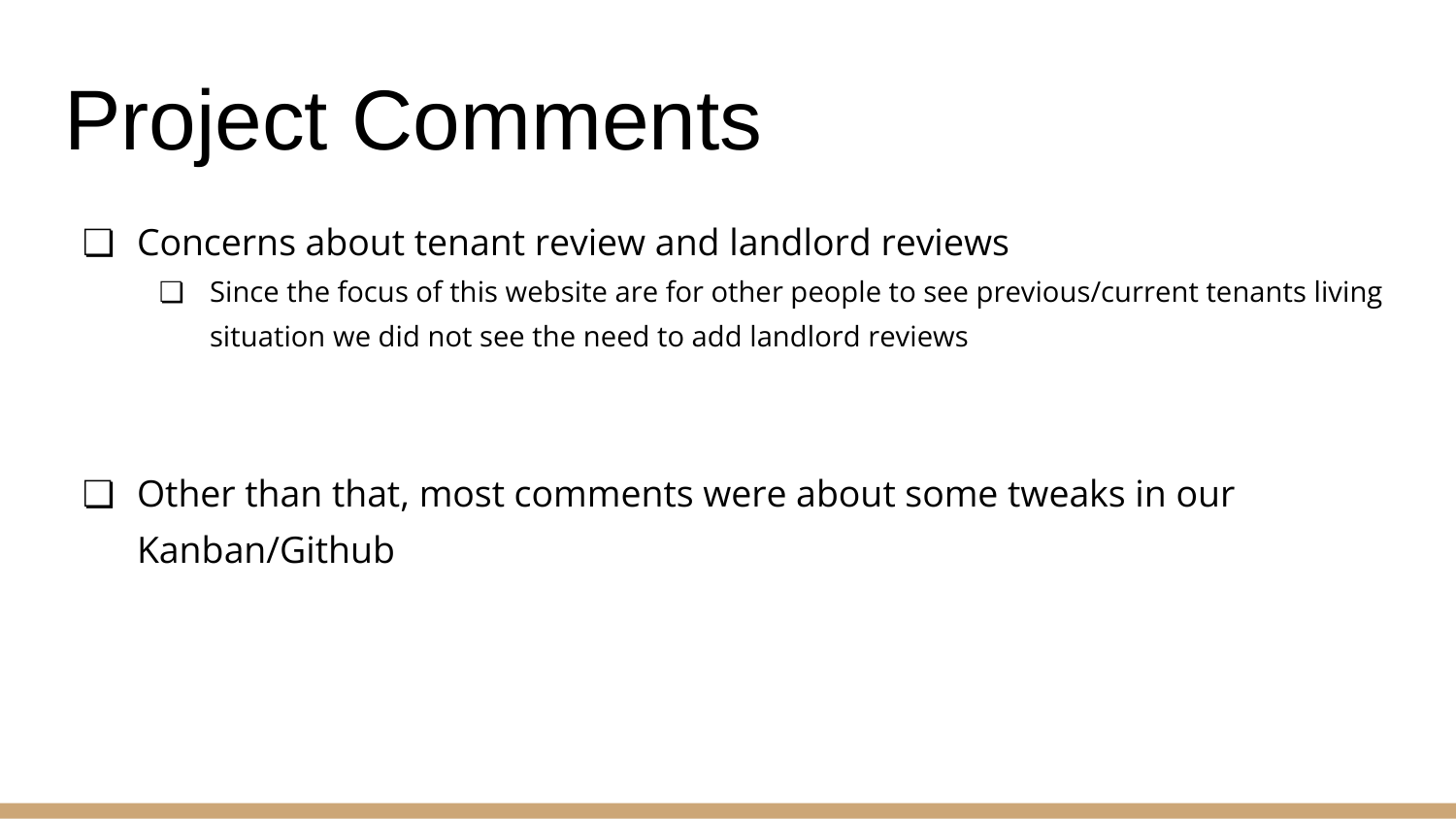

# Project Comments
Concerns about tenant review and landlord reviews
Since the focus of this website are for other people to see previous/current tenants living situation we did not see the need to add landlord reviews

Other than that, most comments were about some tweaks in our Kanban/Github